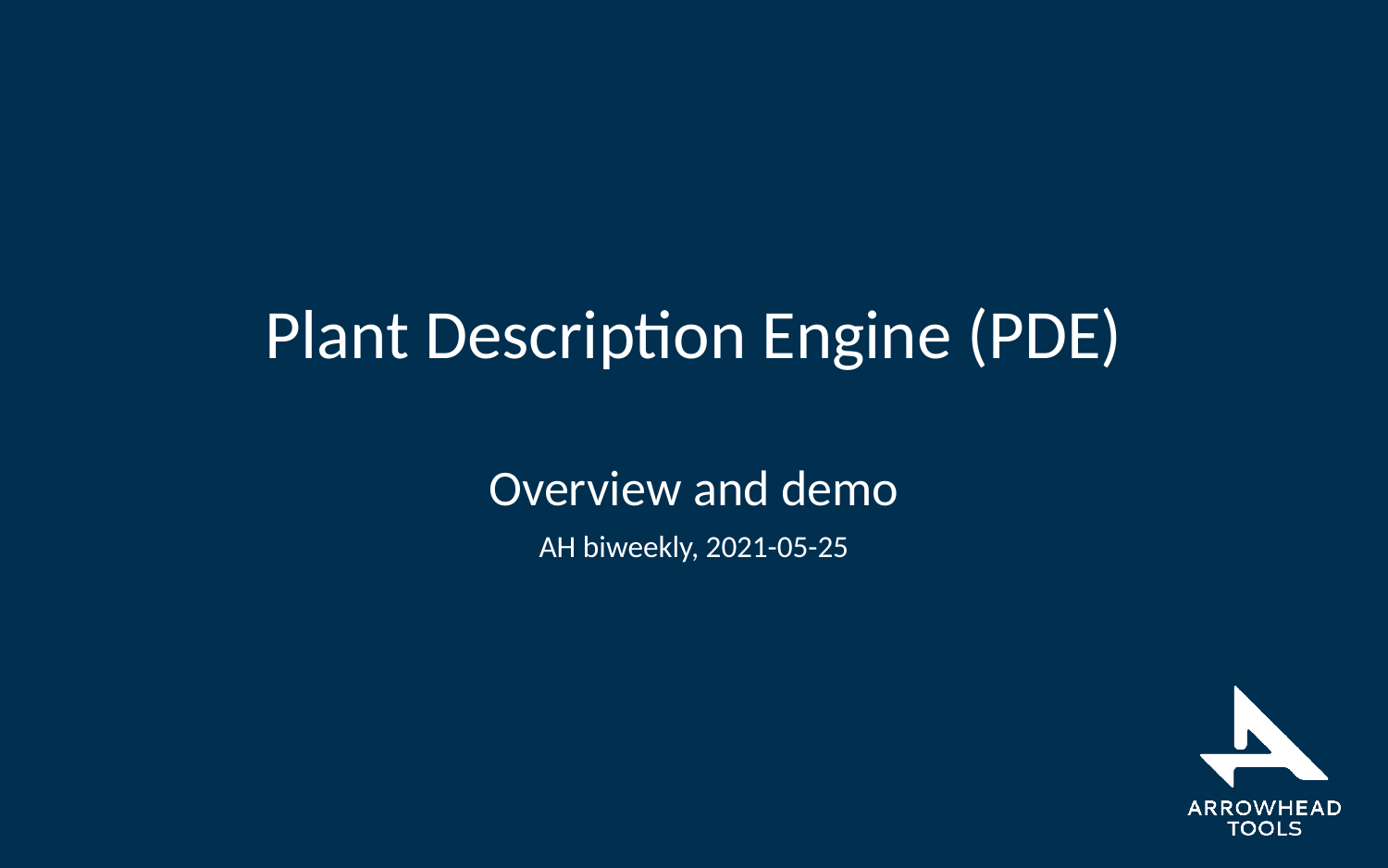

# Plant Description Engine (PDE)

Overview and demo
AH biweekly, 2021-05-25